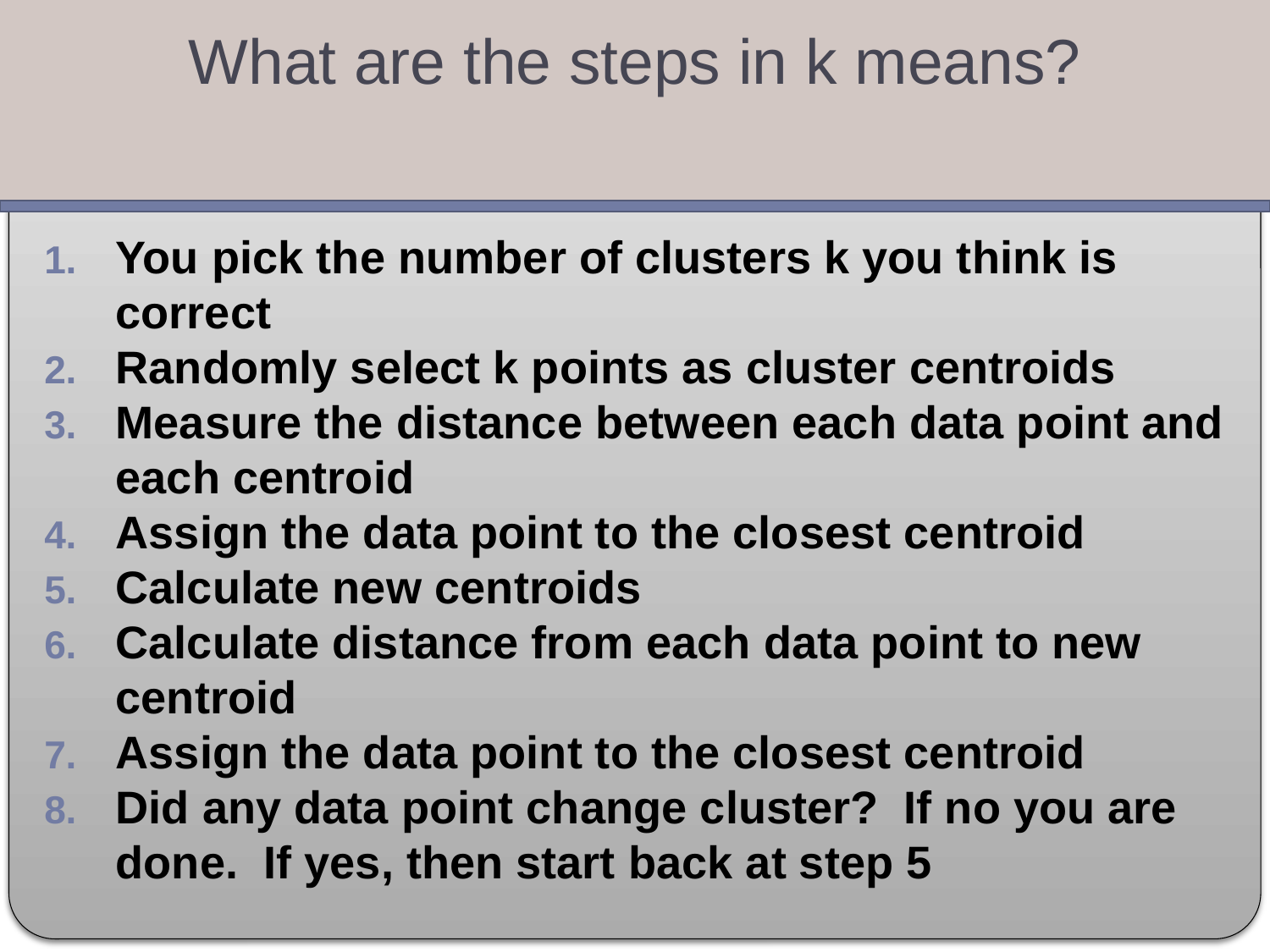

What are the steps in k means?

You pick the number of clusters k you think is correct
Randomly select k points as cluster centroids
Measure the distance between each data point and each centroid
Assign the data point to the closest centroid
Calculate new centroids
Calculate distance from each data point to new centroid
Assign the data point to the closest centroid
Did any data point change cluster?  If no you are done.  If yes, then start back at step 5

.